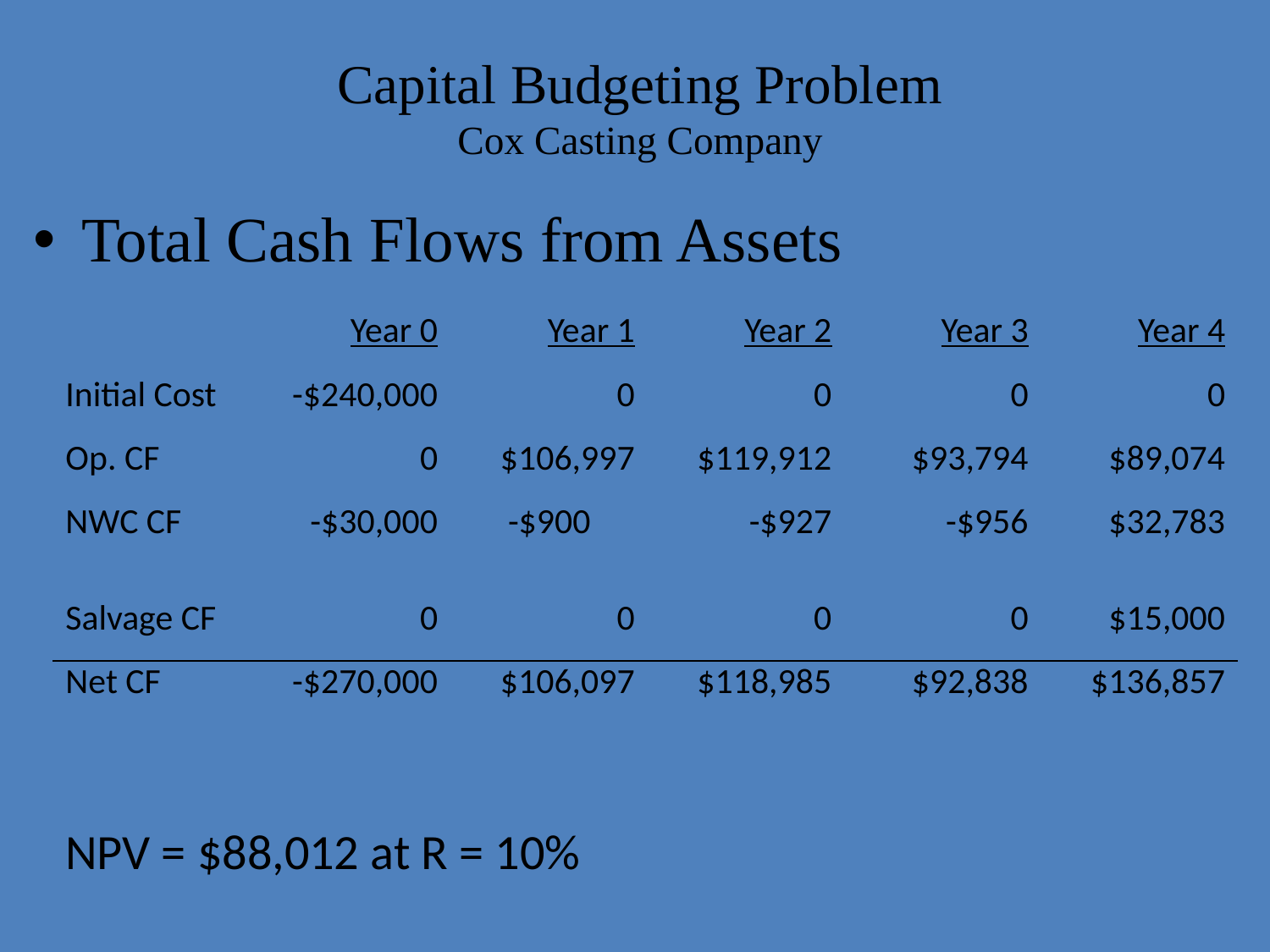

# Capital Budgeting Problem Cox Casting Company
Total Cash Flows from Assets
|  | Year 0 | Year 1 | Year 2 | Year 3 | Year 4 |
| --- | --- | --- | --- | --- | --- |
| Initial Cost | -$240,000 | 0 | 0 | 0 | 0 |
| Op. CF | 0 | $106,997 | $119,912 | $93,794 | $89,074 |
| NWC CF | -$30,000 | -$900 | -$927 | -$956 | $32,783 |
| Salvage CF | 0 | 0 | 0 | 0 | $15,000 |
| Net CF | -$270,000 | $106,097 | $118,985 | $92,838 | $136,857 |
| NPV = $88,012 at R = 10% |  |  |  |  |  |